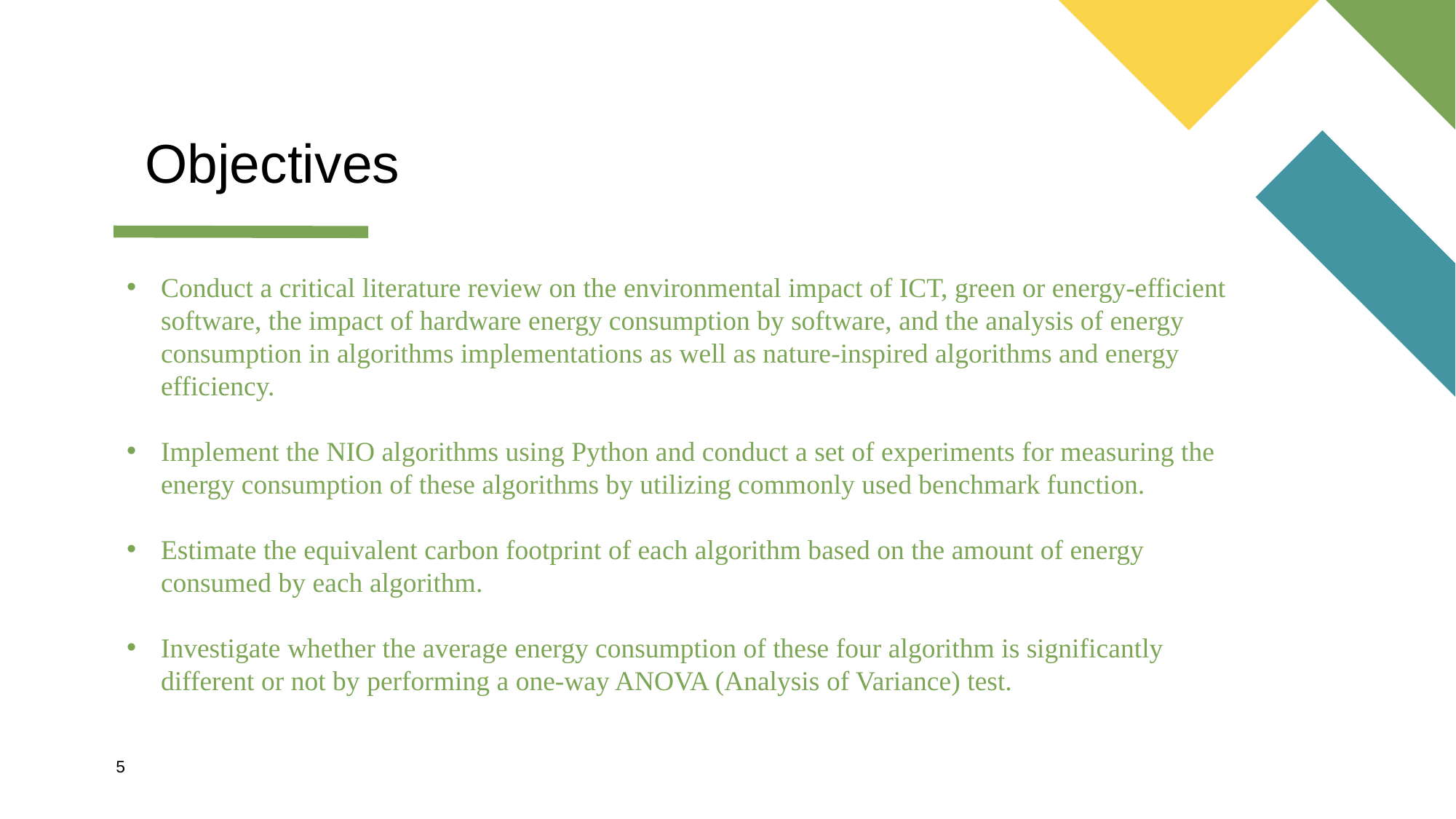

Objectives
Conduct a critical literature review on the environmental impact of ICT, green or energy-efficient software, the impact of hardware energy consumption by software, and the analysis of energy consumption in algorithms implementations as well as nature-inspired algorithms and energy efficiency.

Implement the NIO algorithms using Python and conduct a set of experiments for measuring the energy consumption of these algorithms by utilizing commonly used benchmark function.

Estimate the equivalent carbon footprint of each algorithm based on the amount of energy consumed by each algorithm.

Investigate whether the average energy consumption of these four algorithm is significantly different or not by performing a one-way ANOVA (Analysis of Variance) test.
5